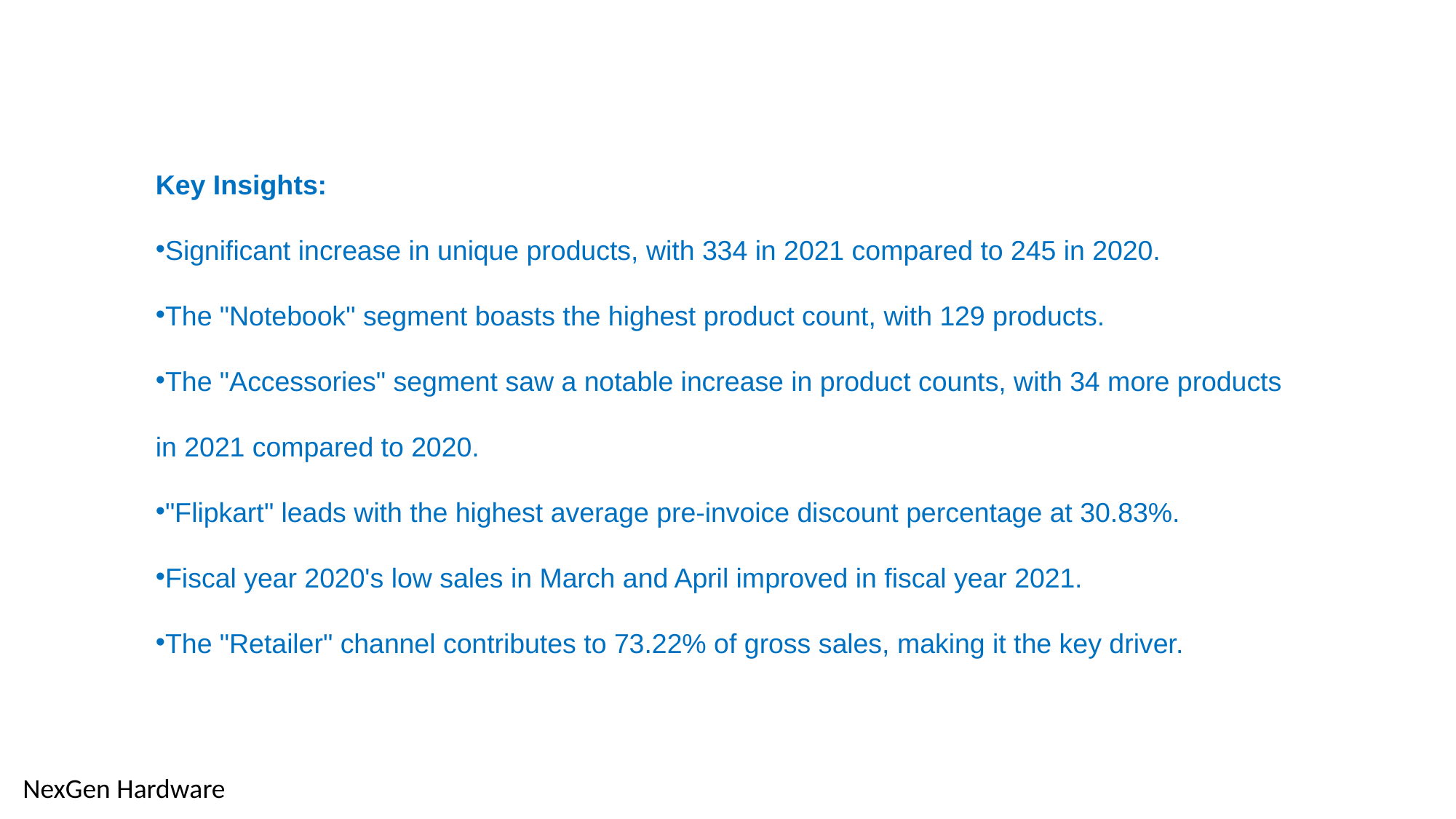

Key Insights:
Significant increase in unique products, with 334 in 2021 compared to 245 in 2020.
The "Notebook" segment boasts the highest product count, with 129 products.
The "Accessories" segment saw a notable increase in product counts, with 34 more products in 2021 compared to 2020.
"Flipkart" leads with the highest average pre-invoice discount percentage at 30.83%.
Fiscal year 2020's low sales in March and April improved in fiscal year 2021.
The "Retailer" channel contributes to 73.22% of gross sales, making it the key driver.

NexGen Hardware